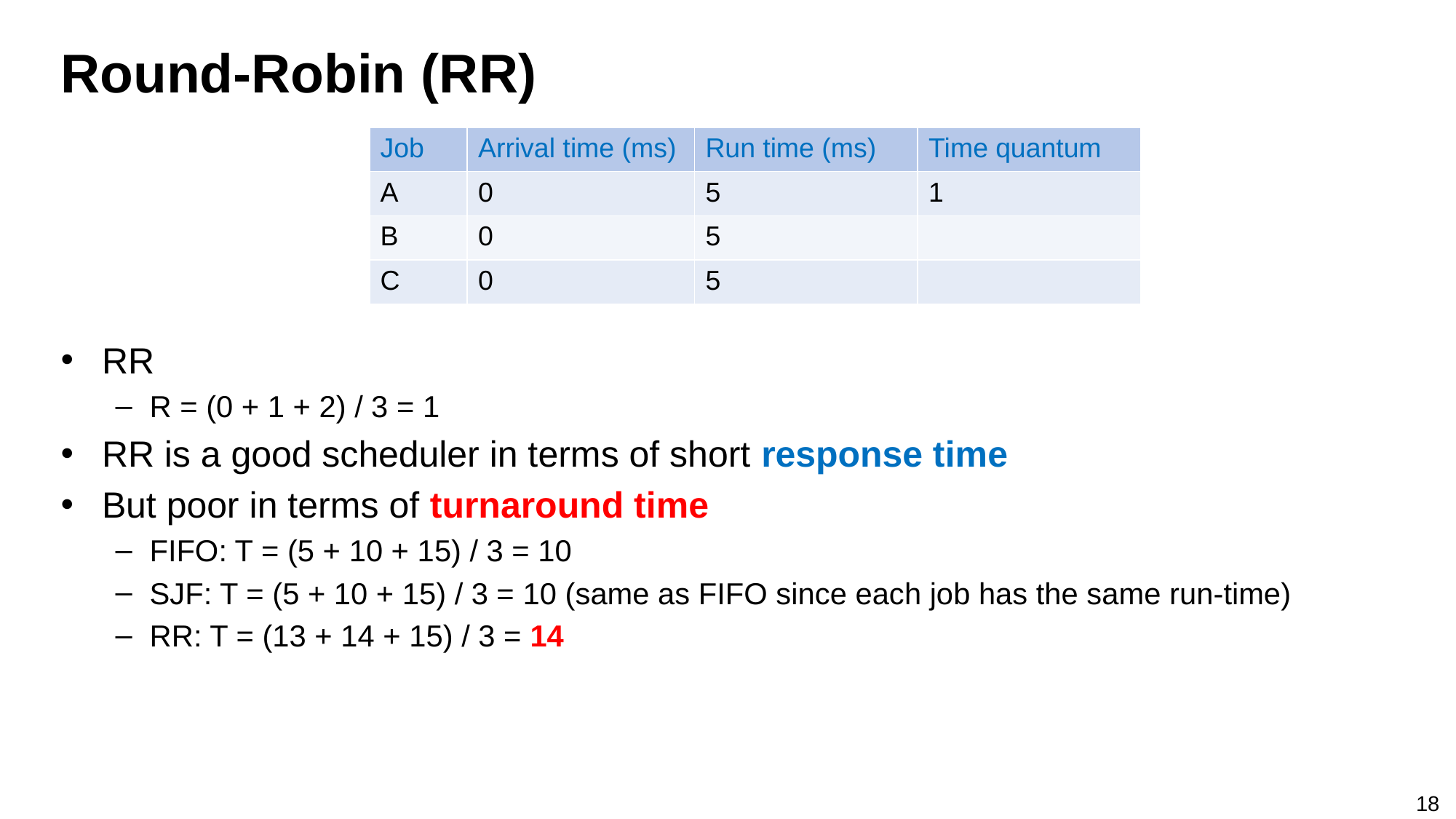

# Round-Robin (RR)
| Job | Arrival time (ms) | Run time (ms) | Time quantum |
| --- | --- | --- | --- |
| A | 0 | 5 | 1 |
| B | 0 | 5 |  |
| C | 0 | 5 |  |

RR
R = (0 + 1 + 2) / 3 = 1
RR is a good scheduler in terms of short response time
But poor in terms of turnaround time
FIFO: T = (5 + 10 + 15) / 3 = 10
SJF: T = (5 + 10 + 15) / 3 = 10 (same as FIFO since each job has the same run-time)
RR: T = (13 + 14 + 15) / 3 = 14
18